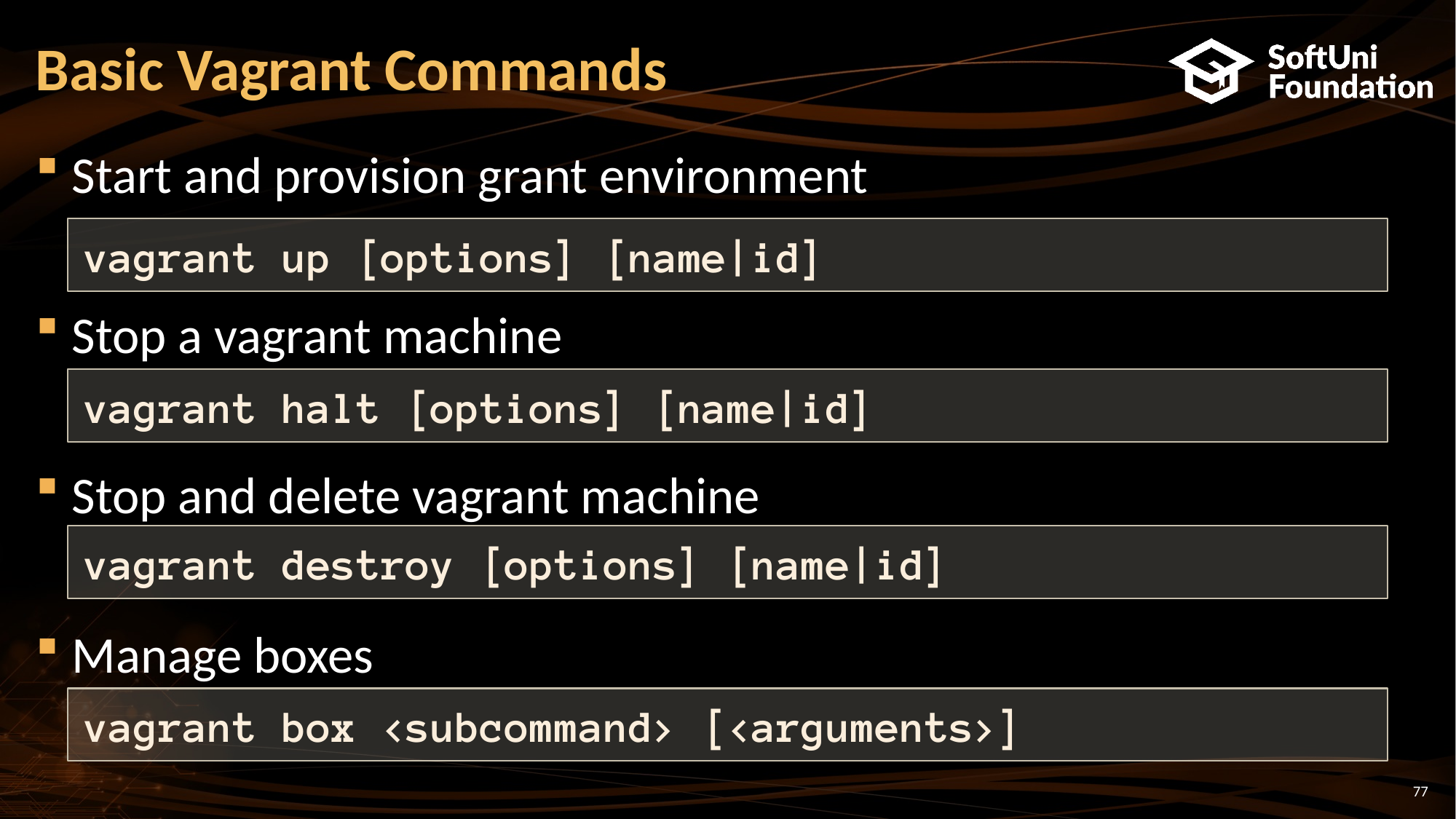

# Basic Vagrant Commands
Start and provision grant environment

Stop a vagrant machine

Stop and delete vagrant machine

Manage boxes
vagrant up [options] [name|id]
vagrant halt [options] [name|id]
vagrant destroy [options] [name|id]
vagrant box <subcommand> [<arguments>]
77